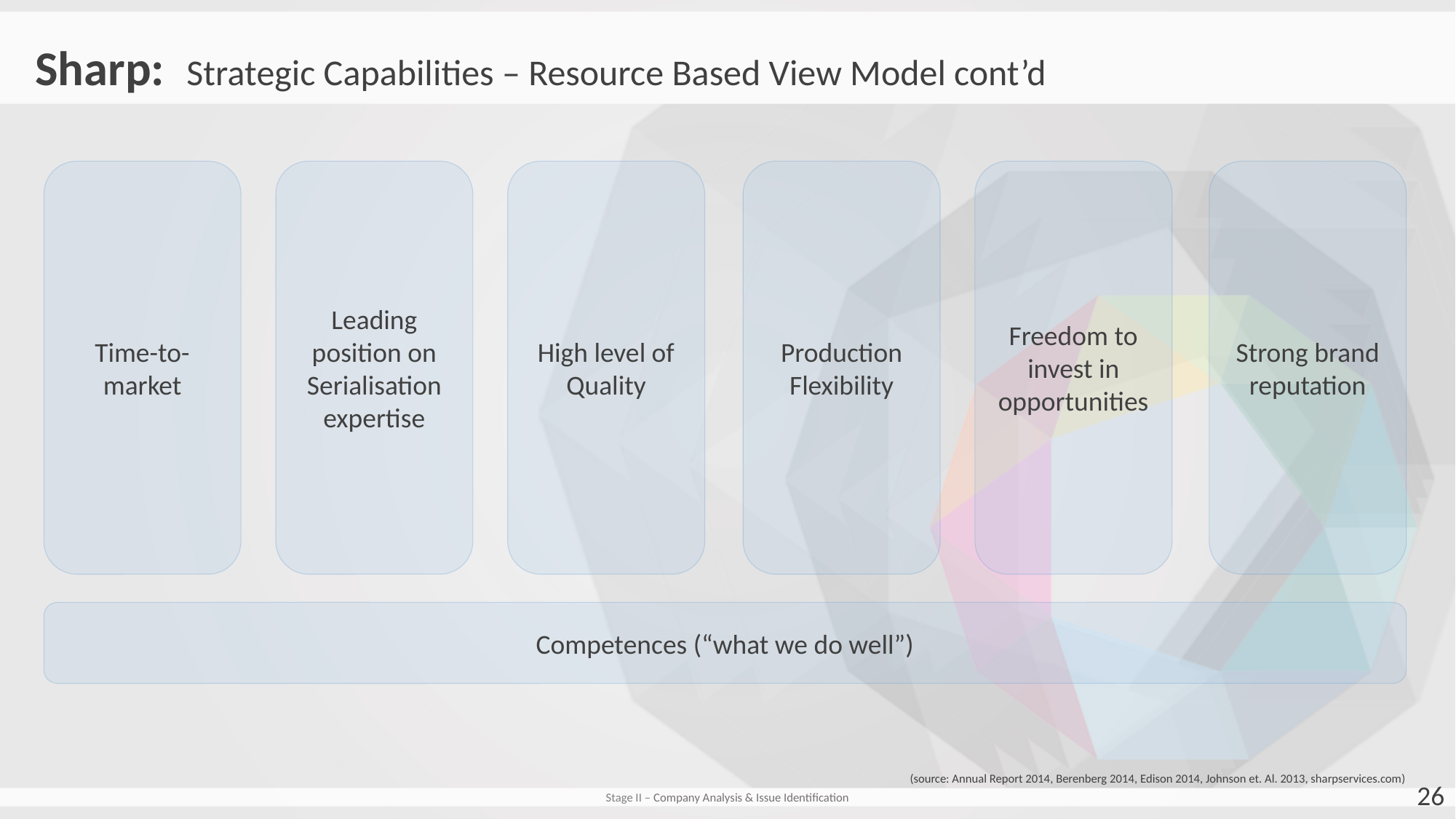

Sharp:  Strategic Capabilities – Resource Based View Model cont’d
Leading position on Serialisation expertise
High level of Quality
Production Flexibility
Freedom to invest in opportunities
Strong brand reputation
Time-to-market
Competences (“what we do well”)
(source: Annual Report 2014, Berenberg 2014, Edison 2014, Johnson et. Al. 2013, sharpservices.com)
26